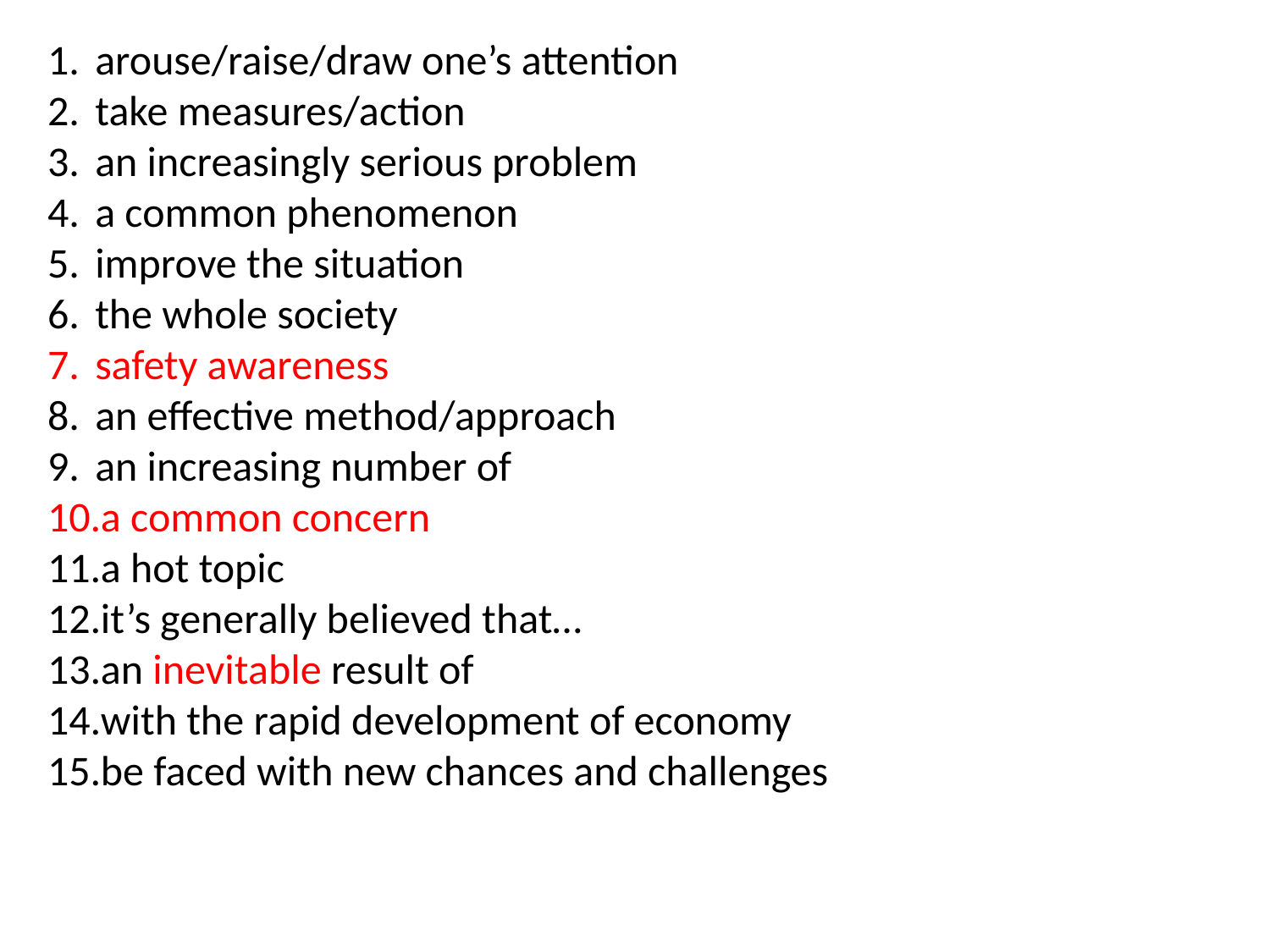

arouse/raise/draw one’s attention
take measures/action
an increasingly serious problem
a common phenomenon
improve the situation
the whole society
safety awareness
an effective method/approach
an increasing number of
a common concern
a hot topic
it’s generally believed that…
an inevitable result of
with the rapid development of economy
be faced with new chances and challenges